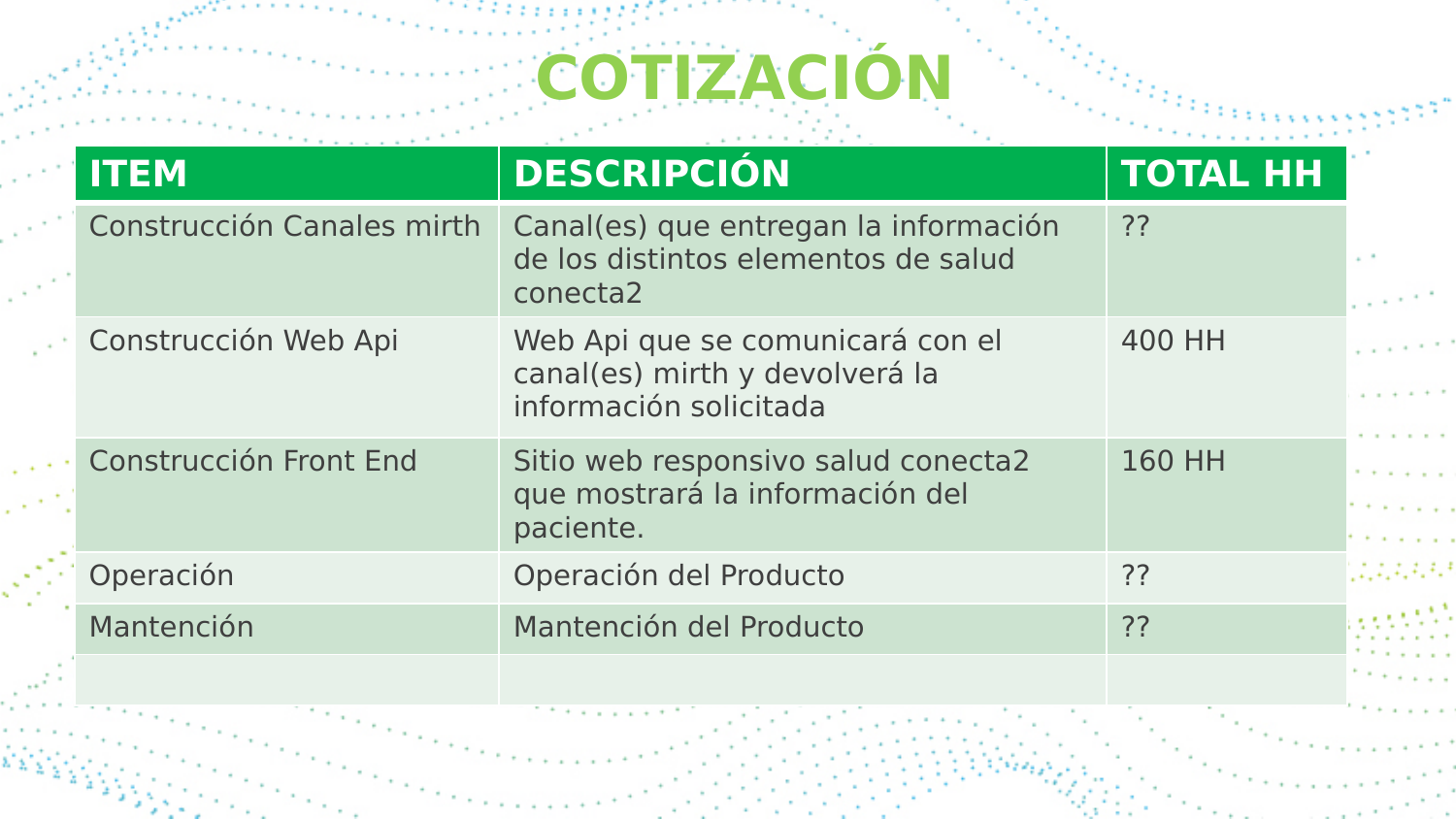

# COTIZACIÓN
| ITEM | DESCRIPCIÓN | TOTAL HH |
| --- | --- | --- |
| Construcción Canales mirth | Canal(es) que entregan la información de los distintos elementos de salud conecta2 | ?? |
| Construcción Web Api | Web Api que se comunicará con el canal(es) mirth y devolverá la información solicitada | 400 HH |
| Construcción Front End | Sitio web responsivo salud conecta2 que mostrará la información del paciente. | 160 HH |
| Operación | Operación del Producto | ?? |
| Mantención | Mantención del Producto | ?? |
|  |  |  |